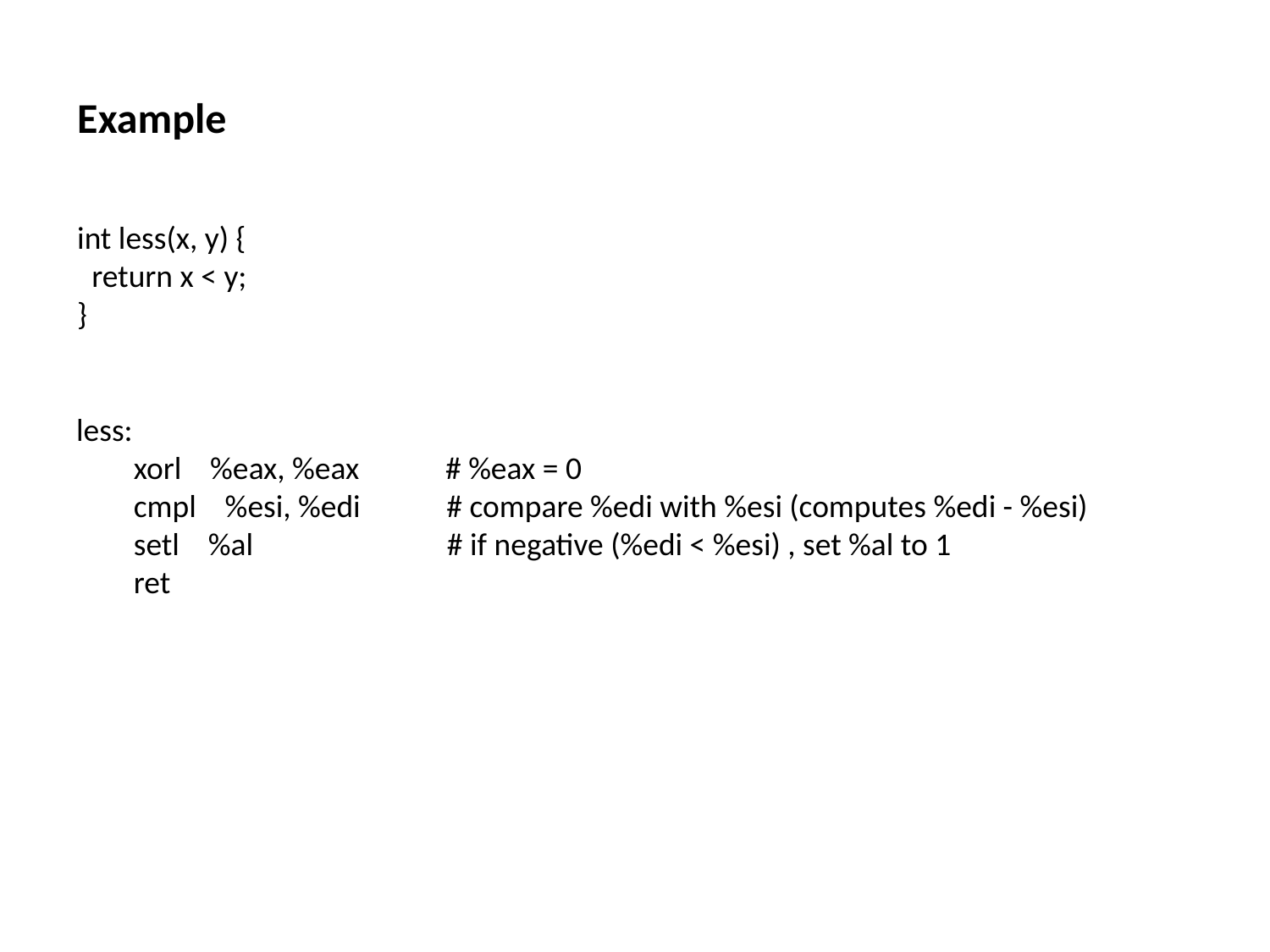

Example

int less(x, y) {
  return x < y;
}

less:
        xorl    %eax, %eax            # %eax = 0
        cmpl    %esi, %edi            # compare %edi with %esi (computes %edi - %esi)
        setl    %al                           # if negative (%edi < %esi) , set %al to 1
        ret